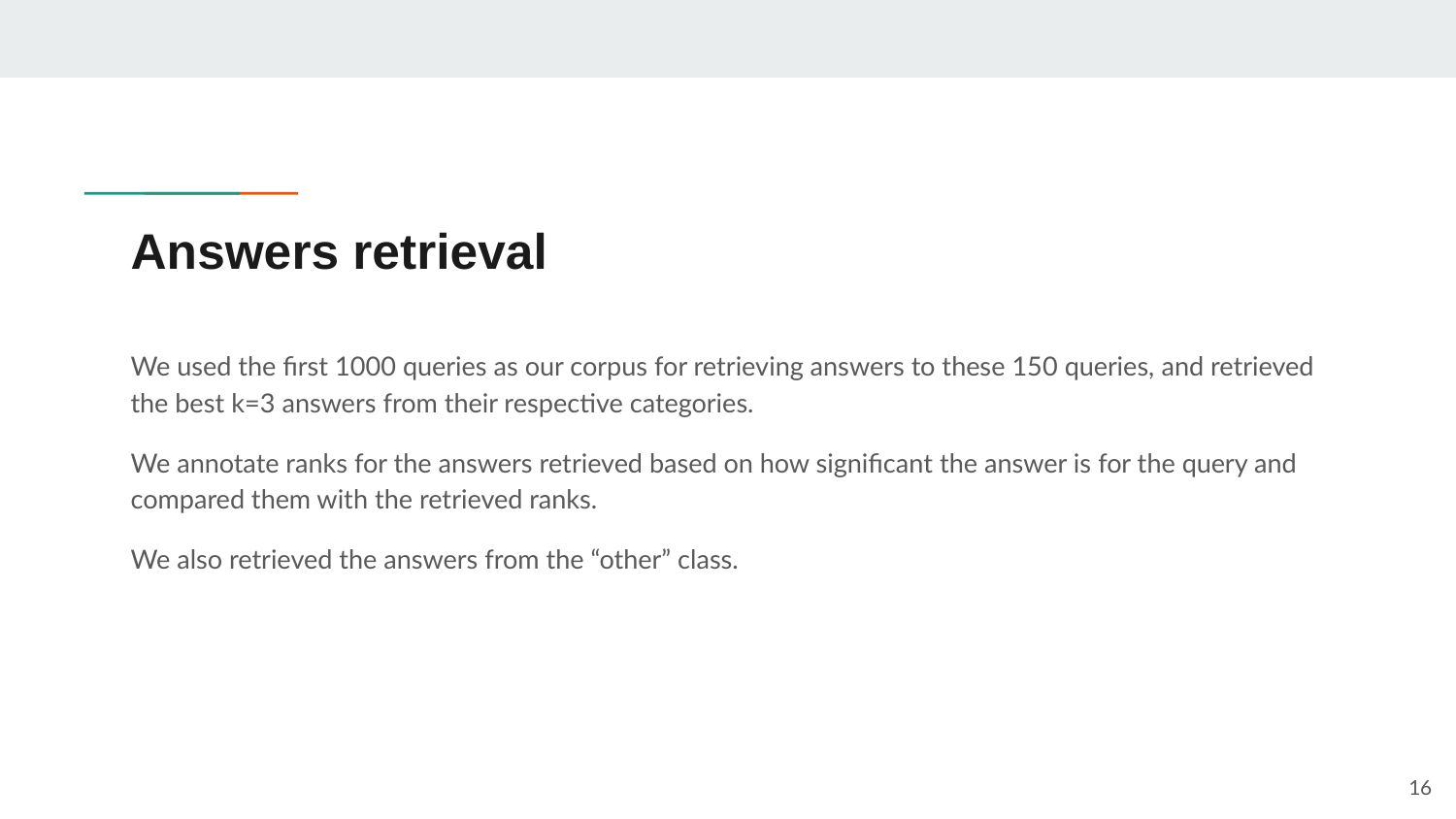

# Answers retrieval
We used the first 1000 queries as our corpus for retrieving answers to these 150 queries, and retrieved the best k=3 answers from their respective categories.
We annotate ranks for the answers retrieved based on how significant the answer is for the query and compared them with the retrieved ranks.
We also retrieved the answers from the “other” class.
16